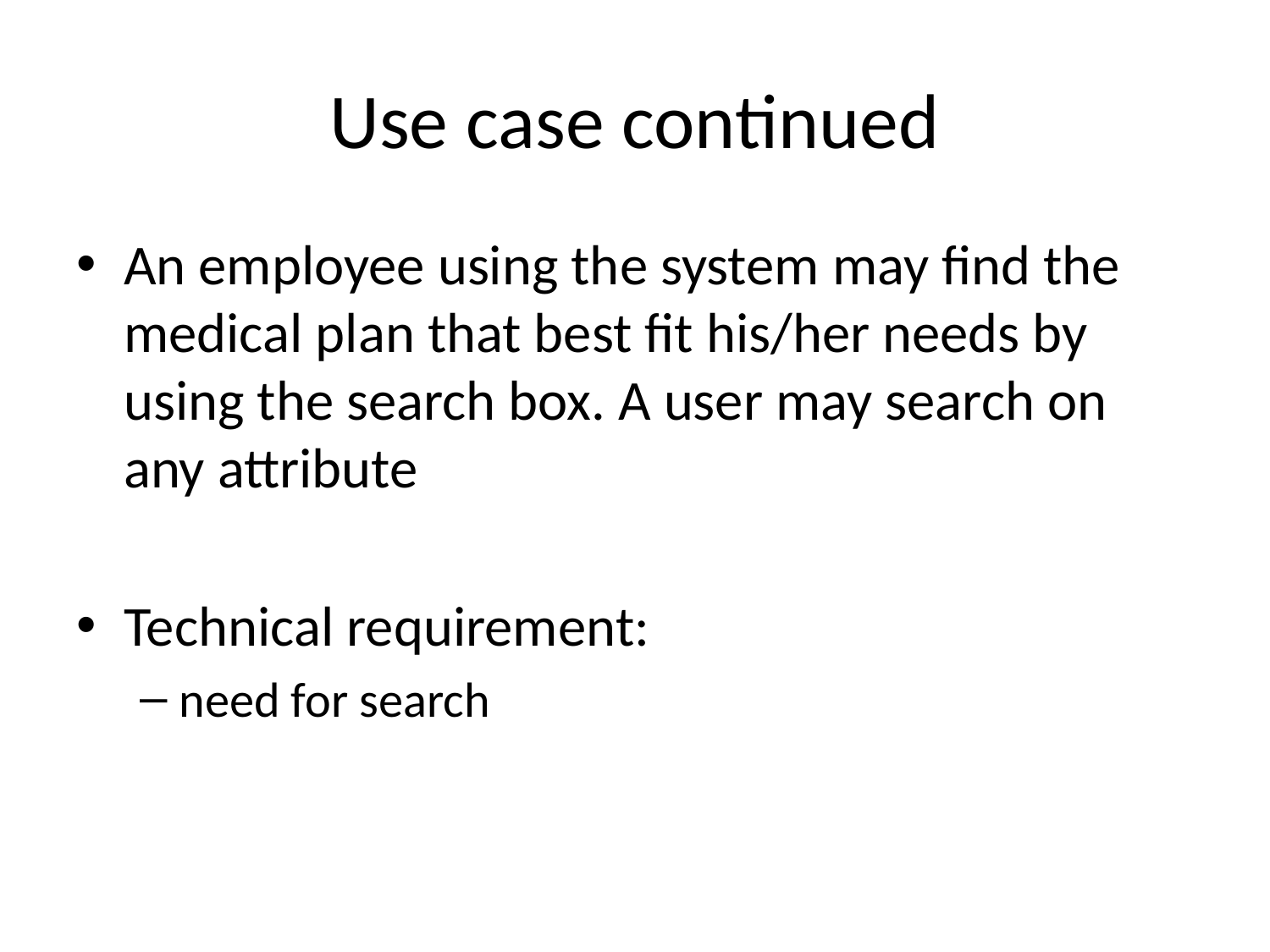

# Use case continued
An employee using the system may find the medical plan that best fit his/her needs by using the search box. A user may search on any attribute

Technical requirement:
need for search